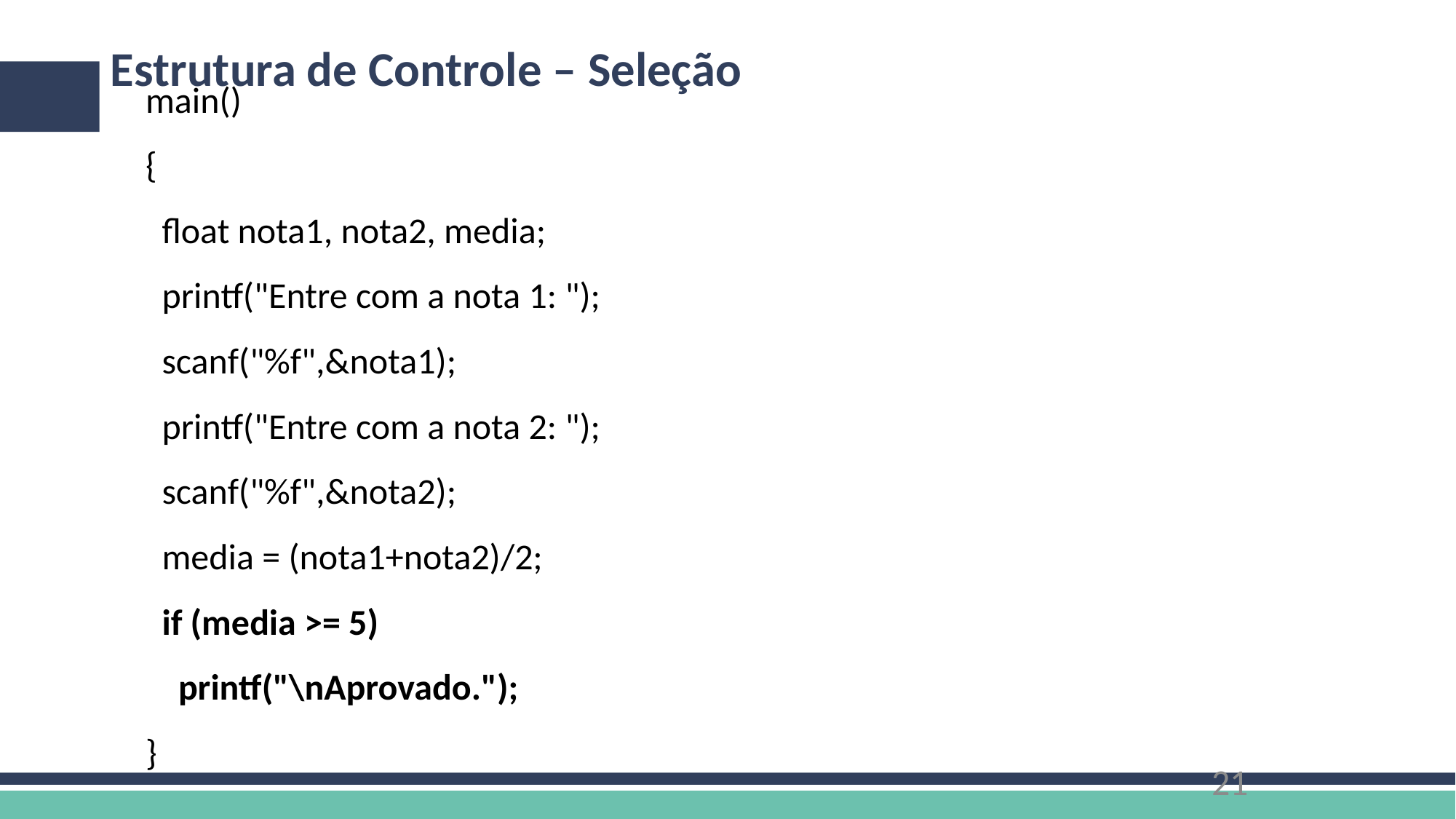

# Estrutura de Controle – Seleção
main()
{
  float nota1, nota2, media;
  printf("Entre com a nota 1: ");
  scanf("%f",&nota1);
  printf("Entre com a nota 2: ");
  scanf("%f",&nota2);
  media = (nota1+nota2)/2;
  if (media >= 5)
    printf("\nAprovado.");
}
21